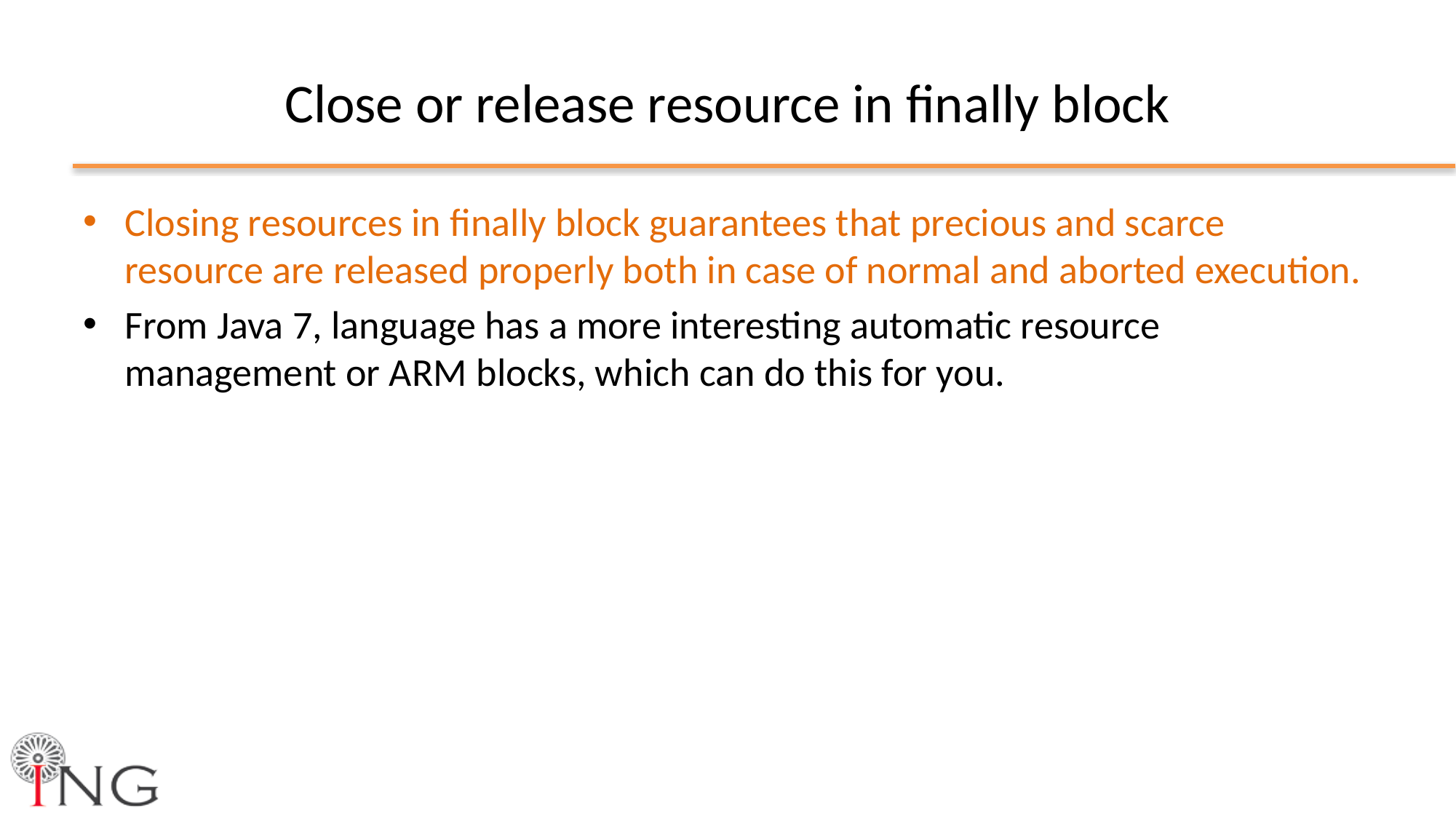

# Close or release resource in finally block
Closing resources in finally block guarantees that precious and scarce resource are released properly both in case of normal and aborted execution.
From Java 7, language has a more interesting automatic resource management or ARM blocks, which can do this for you.